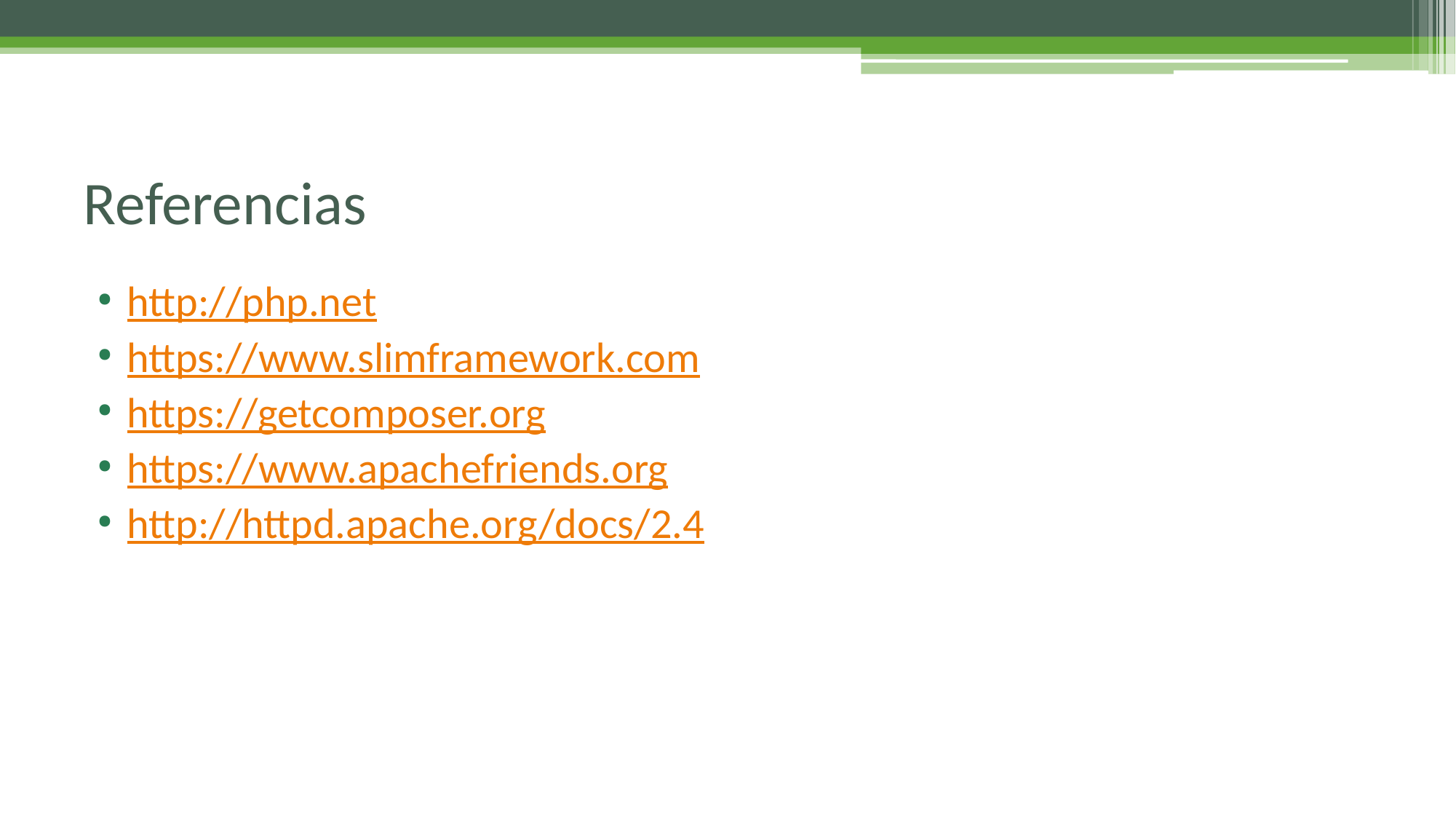

# Referencias
http://php.net
https://www.slimframework.com
https://getcomposer.org
https://www.apachefriends.org
http://httpd.apache.org/docs/2.4